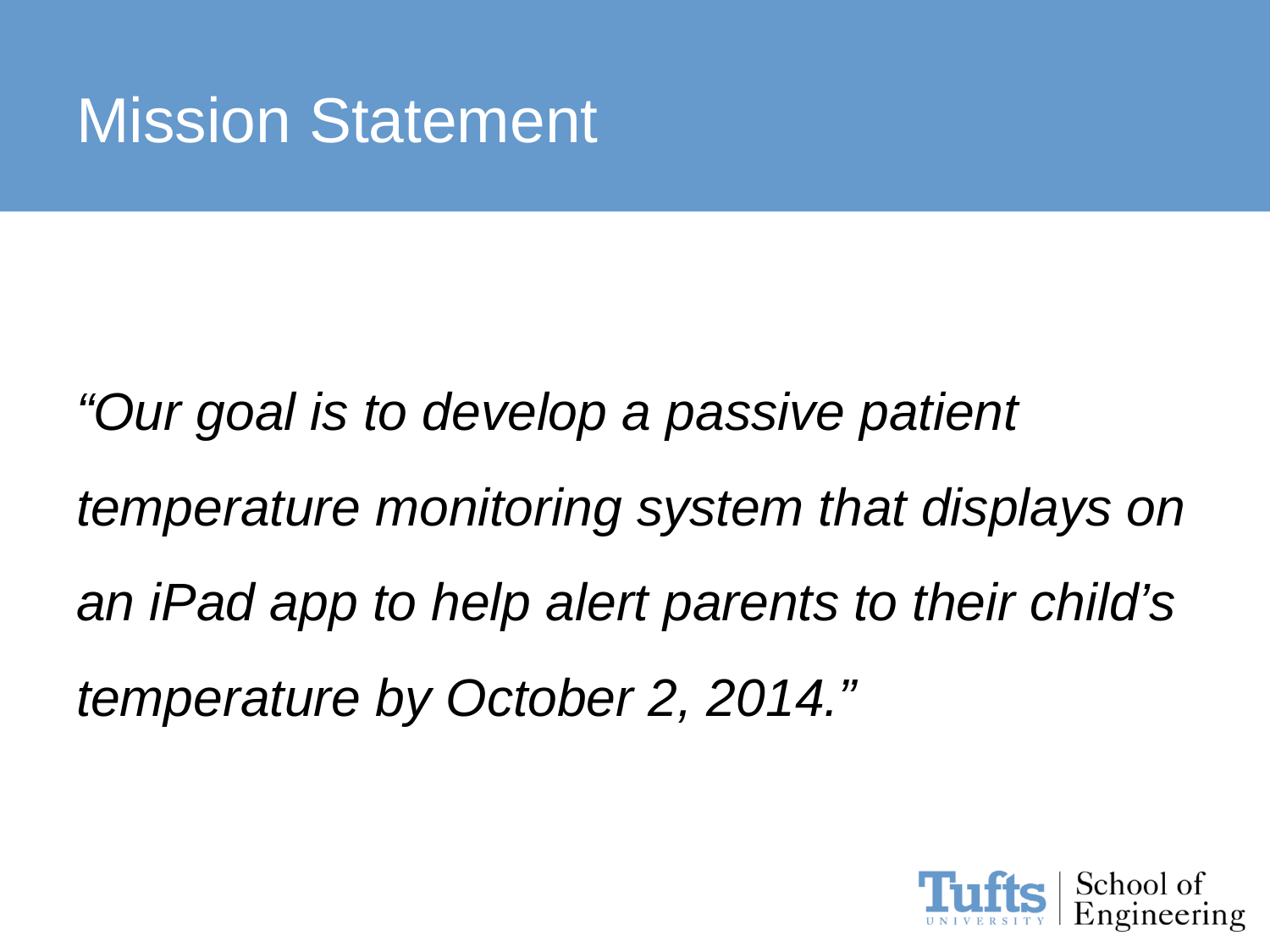

# Mission Statement
“Our goal is to develop a passive patient temperature monitoring system that displays on an iPad app to help alert parents to their child’s temperature by October 2, 2014.”